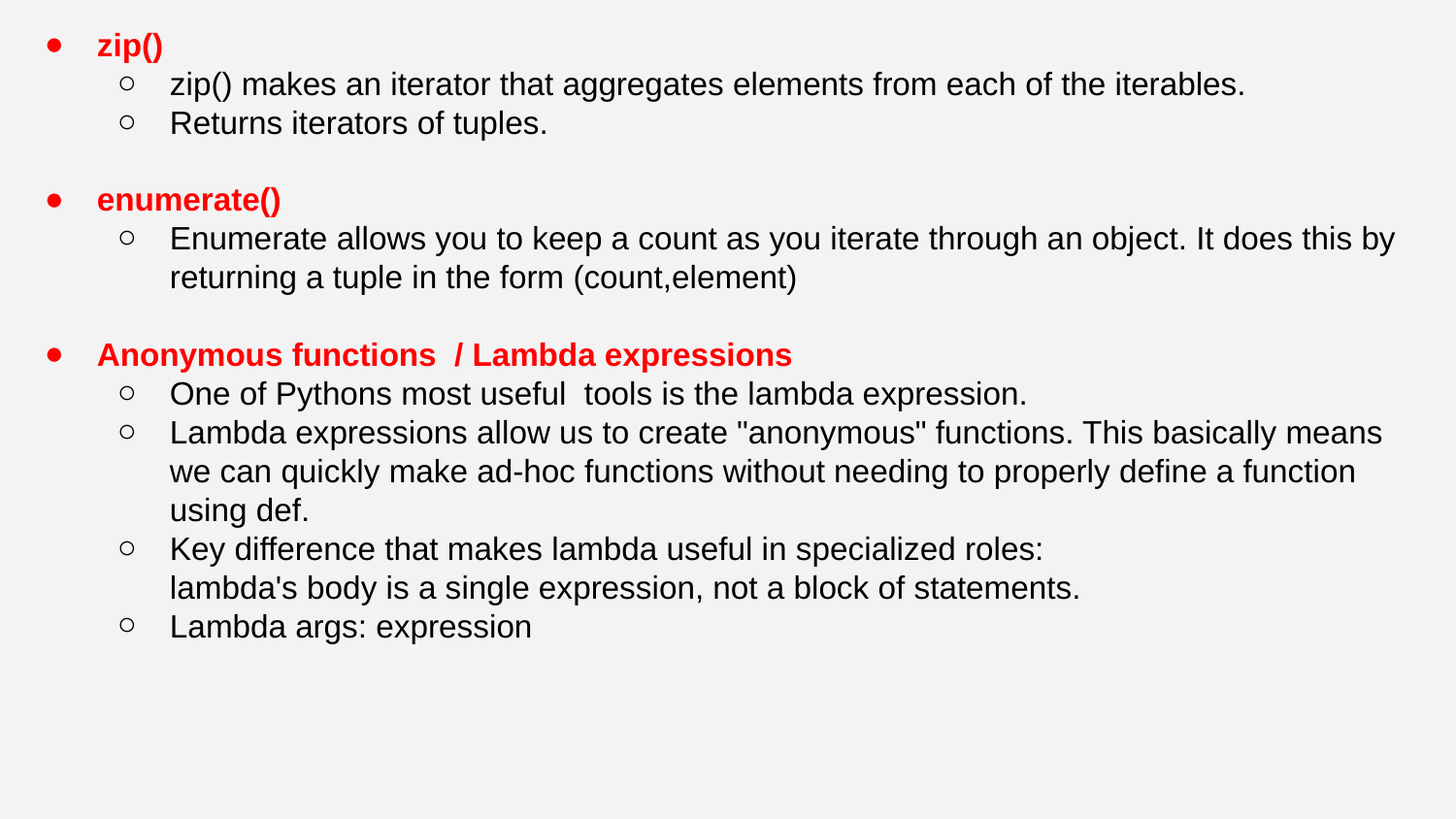

# zip()
zip() makes an iterator that aggregates elements from each of the iterables.
Returns iterators of tuples.

enumerate()
Enumerate allows you to keep a count as you iterate through an object. It does this by returning a tuple in the form (count,element)

Anonymous functions  / Lambda expressions
One of Pythons most useful  tools is the lambda expression.
Lambda expressions allow us to create "anonymous" functions. This basically means we can quickly make ad-hoc functions without needing to properly define a function using def.
Key difference that makes lambda useful in specialized roles:
lambda's body is a single expression, not a block of statements.
Lambda args: expression